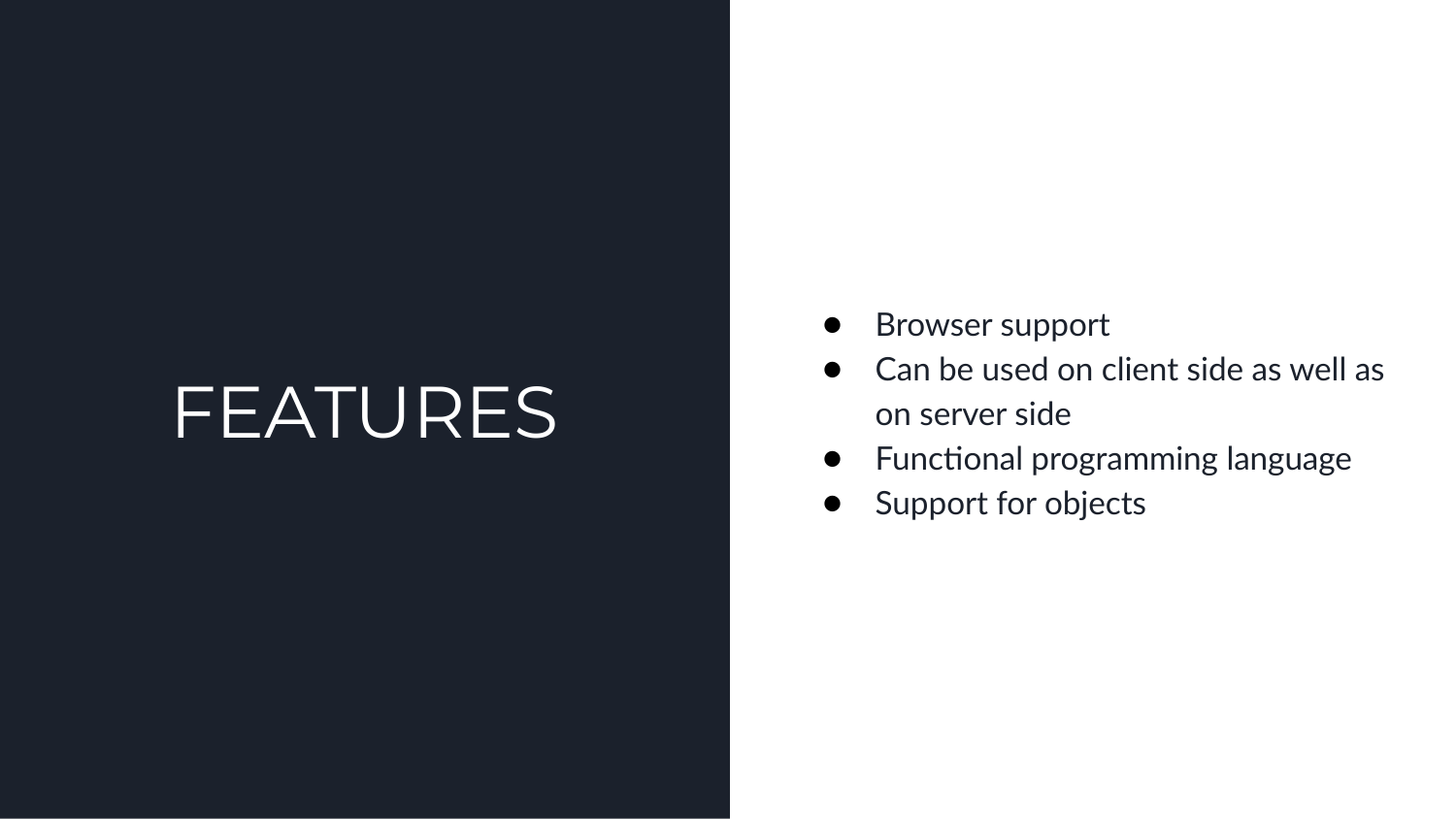

# FEATURES
Browser support
Can be used on client side as well as on server side
Functional programming language
Support for objects